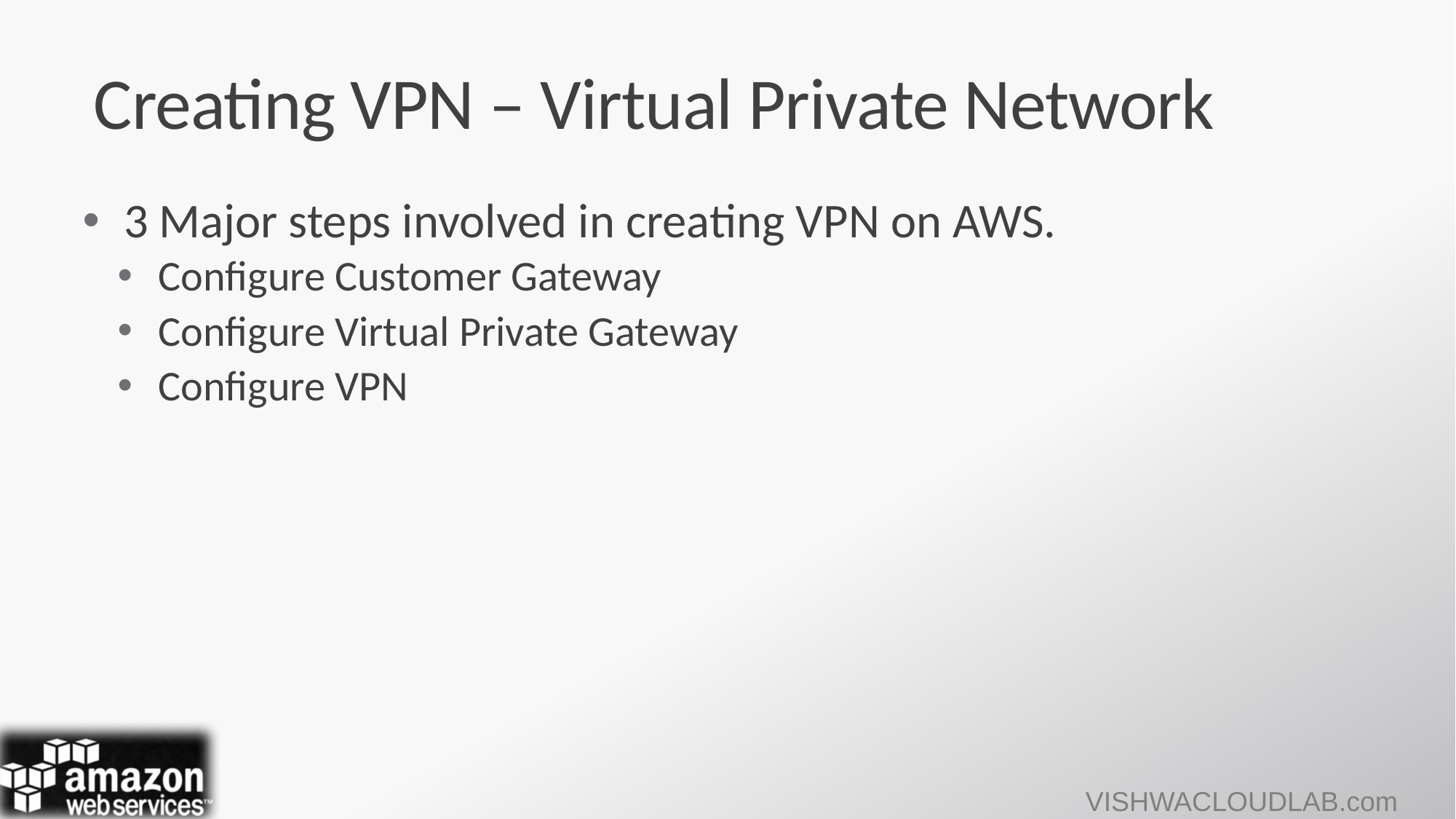

# Creating VPN – Virtual Private Network
3 Major steps involved in creating VPN on AWS.
Configure Customer Gateway
Configure Virtual Private Gateway
Configure VPN